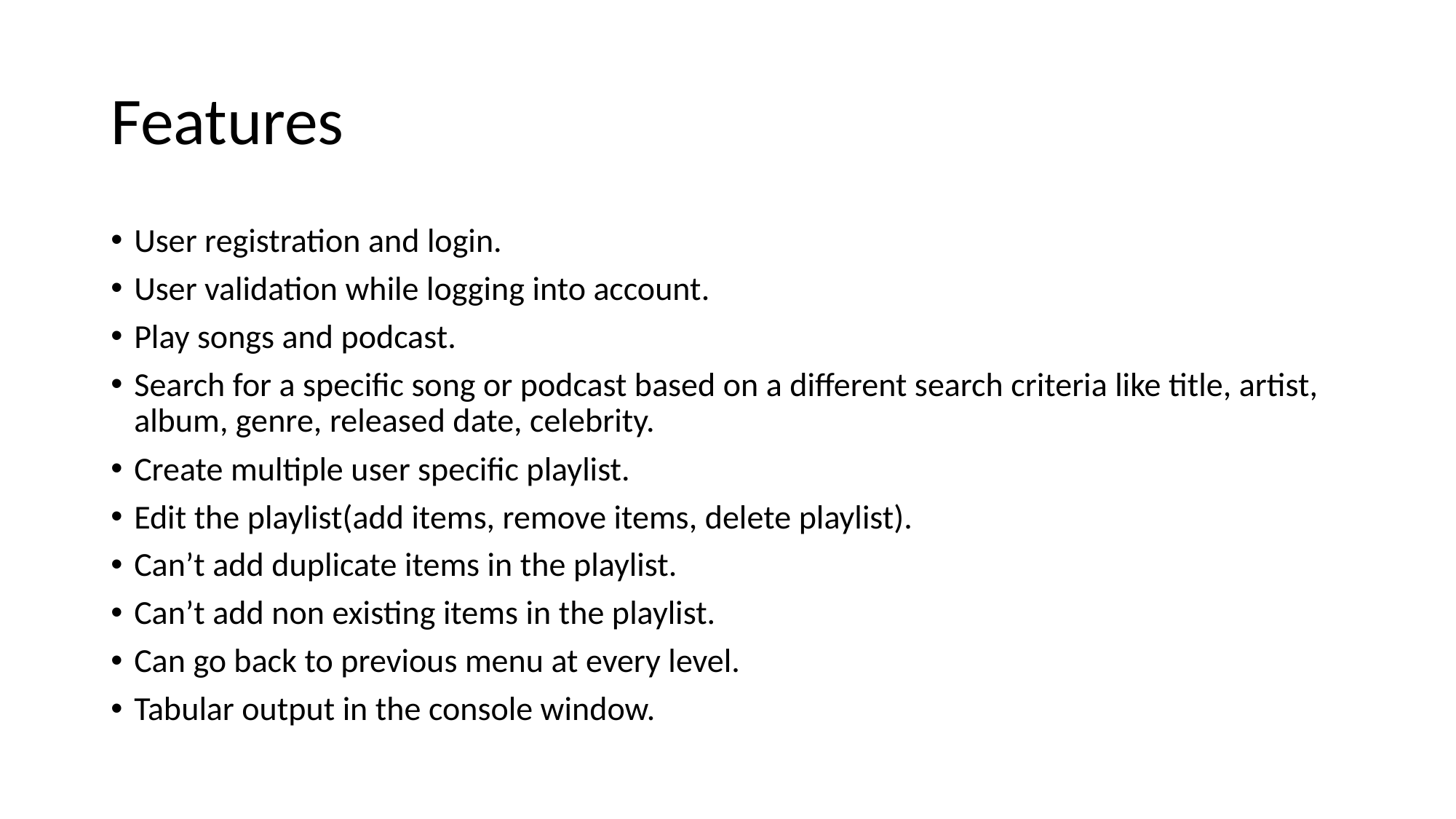

# Features
User registration and login.
User validation while logging into account.
Play songs and podcast.
Search for a specific song or podcast based on a different search criteria like title, artist, album, genre, released date, celebrity.
Create multiple user specific playlist.
Edit the playlist(add items, remove items, delete playlist).
Can’t add duplicate items in the playlist.
Can’t add non existing items in the playlist.
Can go back to previous menu at every level.
Tabular output in the console window.